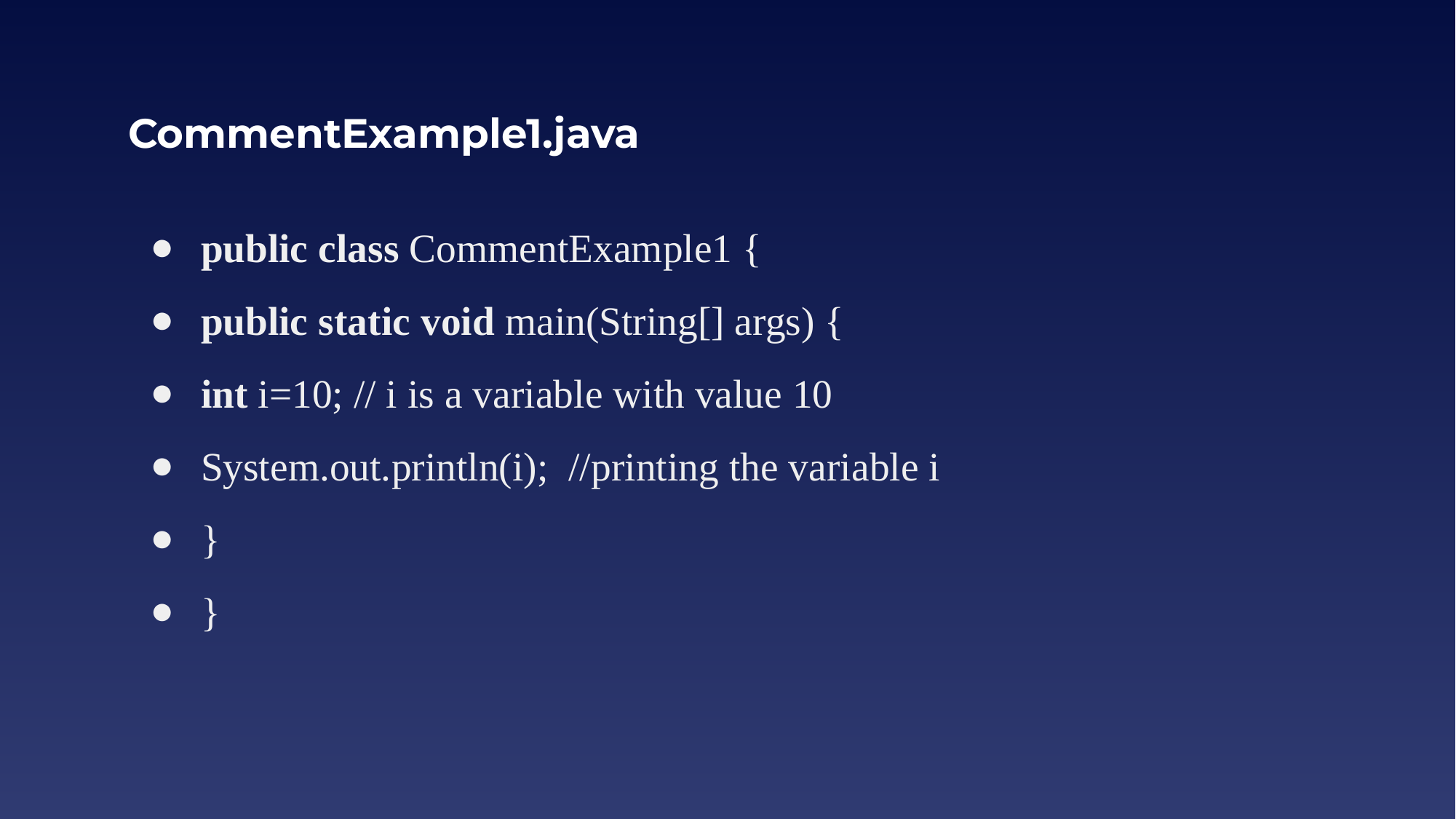

# CommentExample1.java
public class CommentExample1 {
public static void main(String[] args) {
int i=10; // i is a variable with value 10
System.out.println(i);  //printing the variable i
}
}